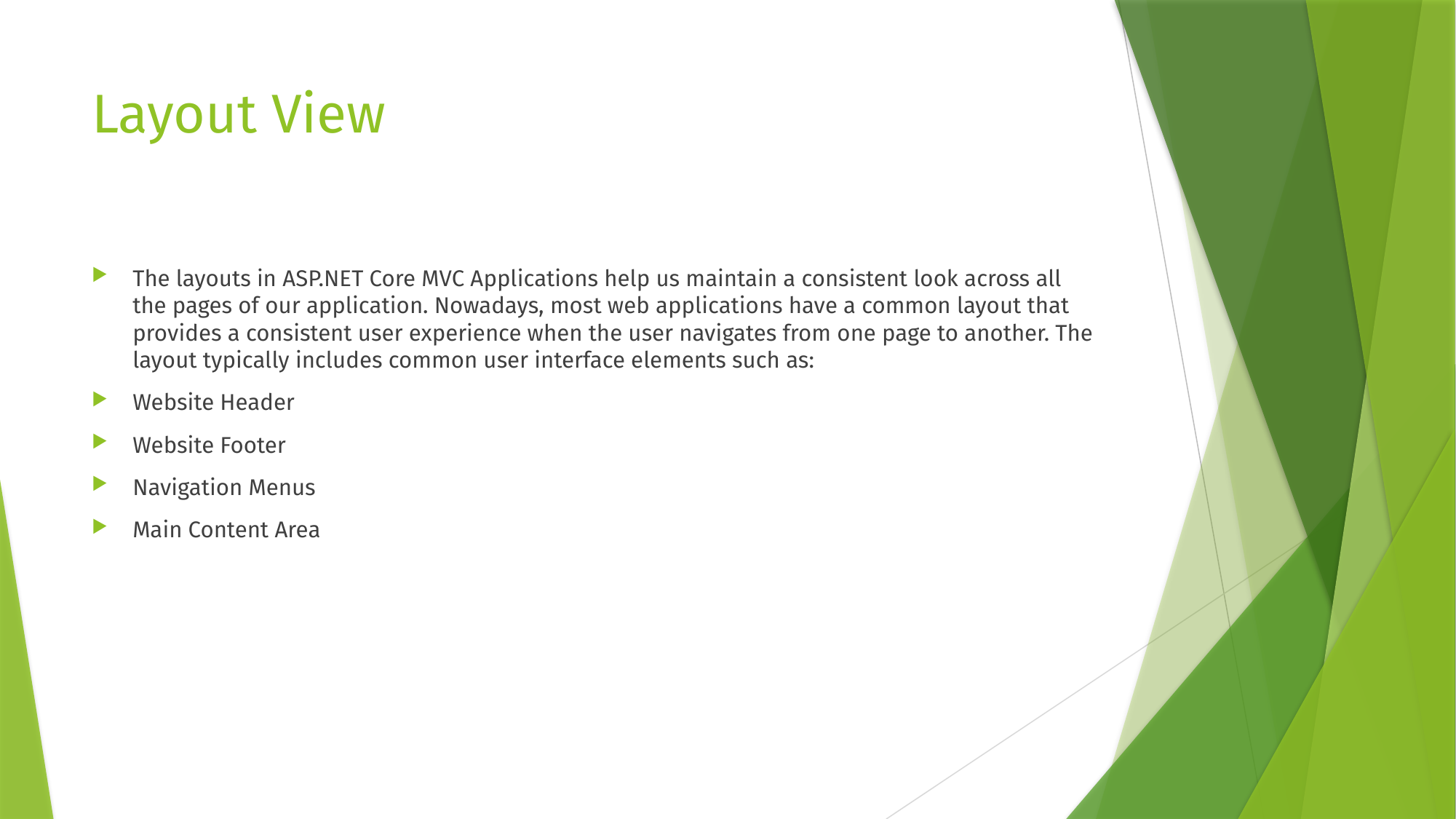

# Layout View
The layouts in ASP.NET Core MVC Applications help us maintain a consistent look across all the pages of our application. Nowadays, most web applications have a common layout that provides a consistent user experience when the user navigates from one page to another. The layout typically includes common user interface elements such as:
Website Header
Website Footer
Navigation Menus
Main Content Area